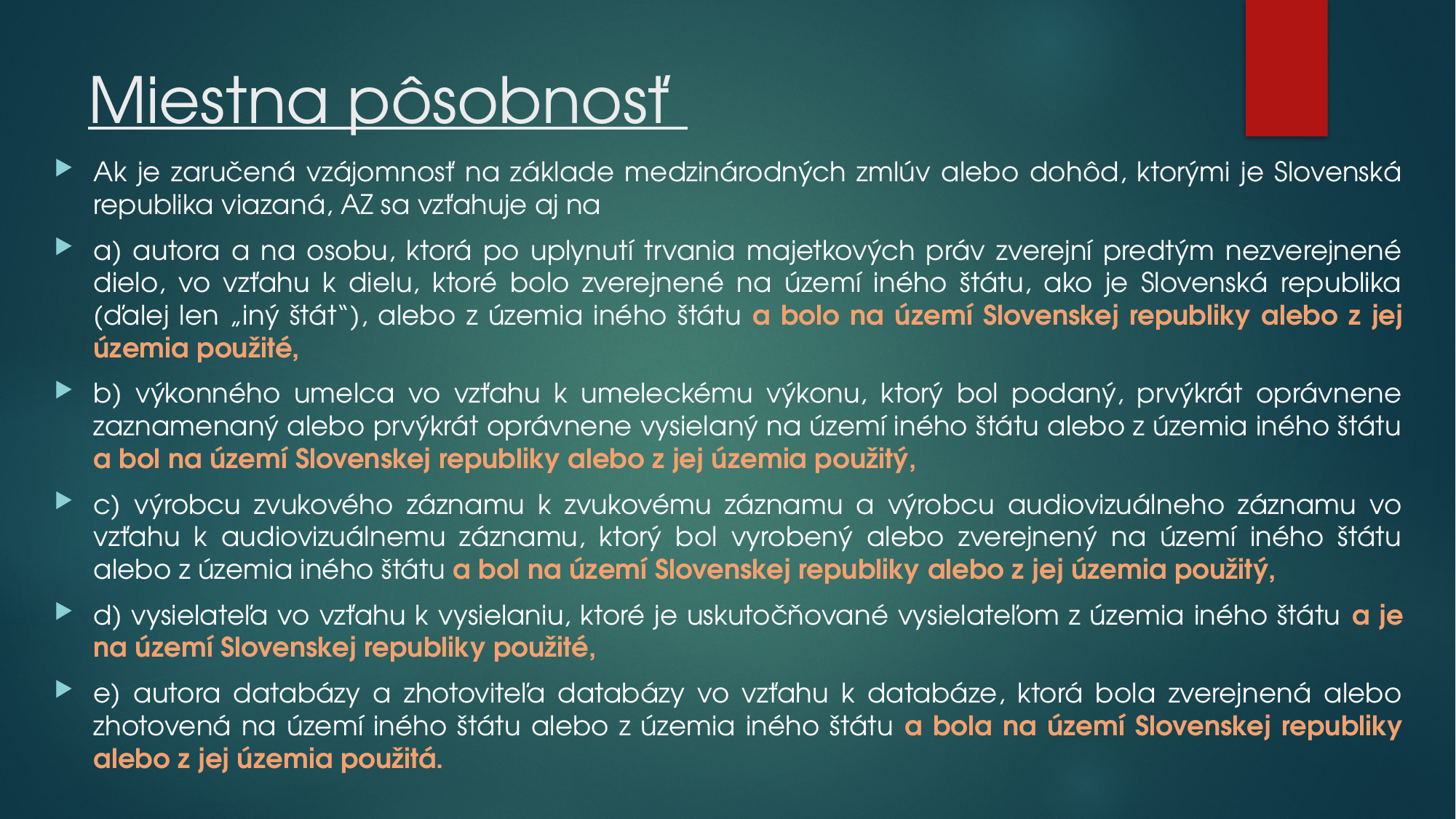

# Miestna pôsobnosť
Ak je zaručená vzájomnosť na základe medzinárodných zmlúv alebo dohôd, ktorými je Slovenská republika viazaná, AZ sa vzťahuje aj na
a) autora a na osobu, ktorá po uplynutí trvania majetkových práv zverejní predtým nezverejnené dielo, vo vzťahu k dielu, ktoré bolo zverejnené na území iného štátu, ako je Slovenská republika (ďalej len „iný štát“), alebo z územia iného štátu a bolo na území Slovenskej republiky alebo z jej územia použité,
b) výkonného umelca vo vzťahu k umeleckému výkonu, ktorý bol podaný, prvýkrát oprávnene zaznamenaný alebo prvýkrát oprávnene vysielaný na území iného štátu alebo z územia iného štátu a bol na území Slovenskej republiky alebo z jej územia použitý,
c) výrobcu zvukového záznamu k zvukovému záznamu a výrobcu audiovizuálneho záznamu vo vzťahu k audiovizuálnemu záznamu, ktorý bol vyrobený alebo zverejnený na území iného štátu alebo z územia iného štátu a bol na území Slovenskej republiky alebo z jej územia použitý,
d) vysielateľa vo vzťahu k vysielaniu, ktoré je uskutočňované vysielateľom z územia iného štátu a je na území Slovenskej republiky použité,
e) autora databázy a zhotoviteľa databázy vo vzťahu k databáze, ktorá bola zverejnená alebo zhotovená na území iného štátu alebo z územia iného štátu a bola na území Slovenskej republiky alebo z jej územia použitá.